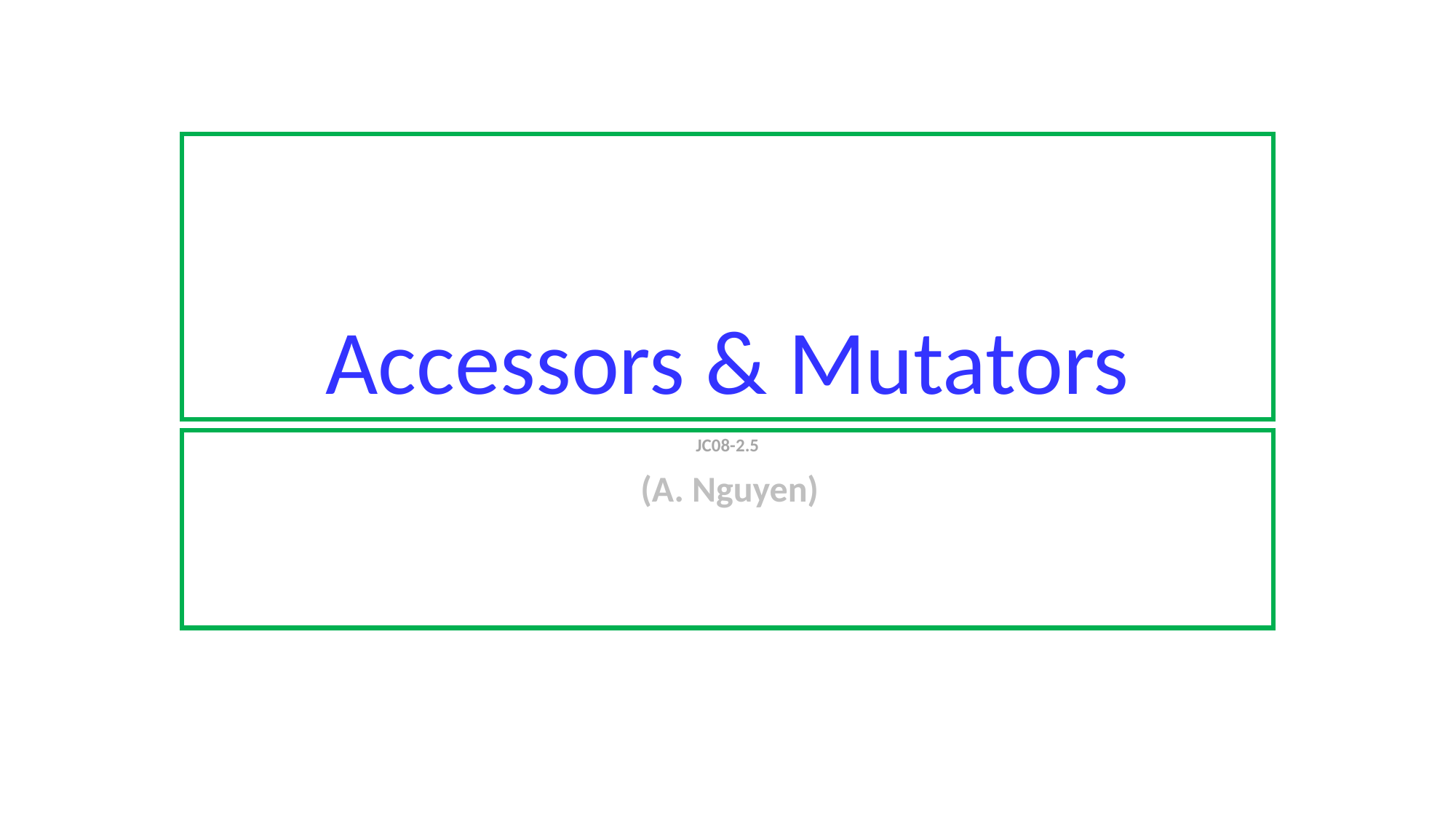

# Accessors & Mutators
JC08-2.5
 (A. Nguyen)